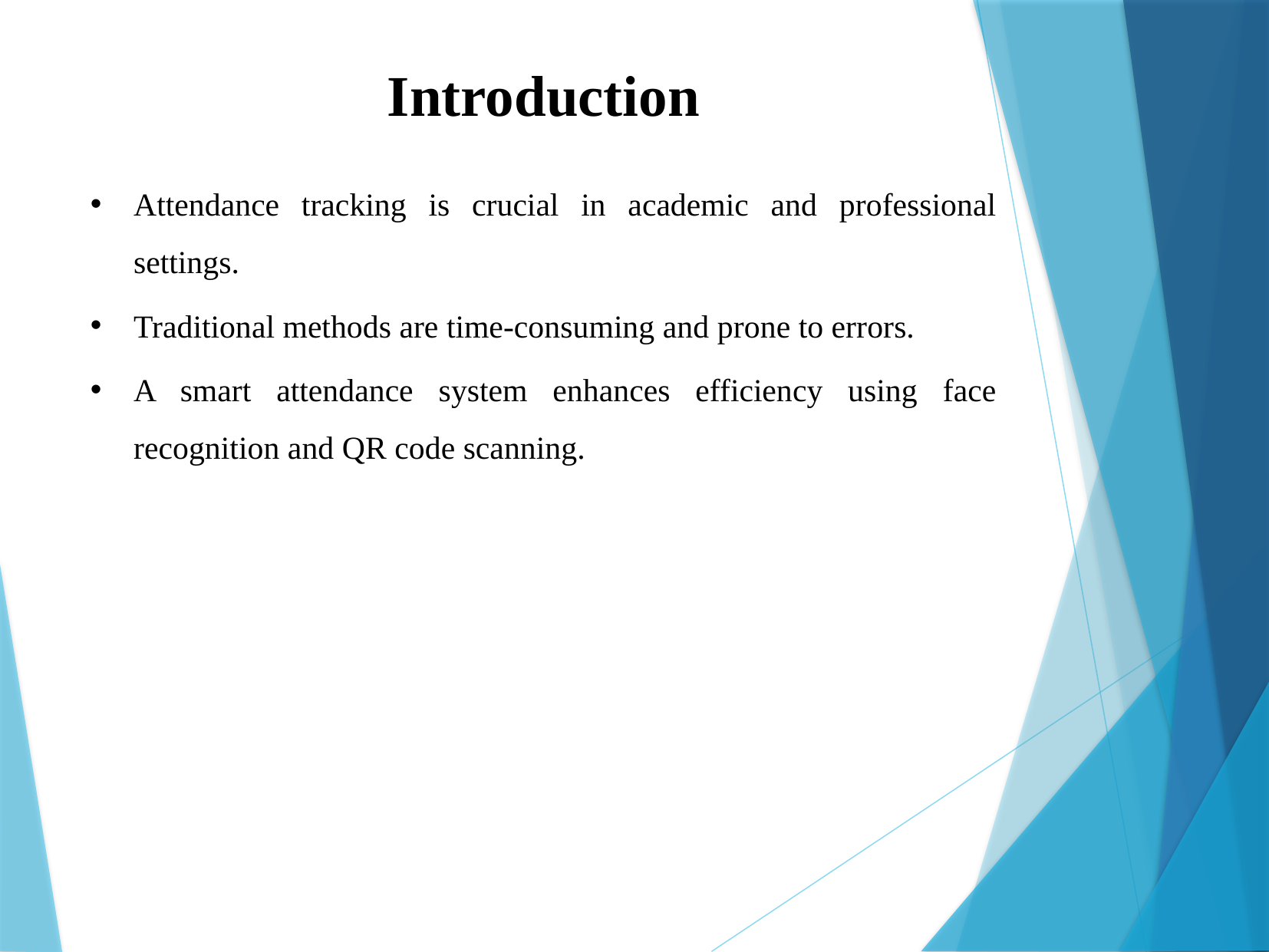

Introduction

Attendance tracking is crucial in academic and professional settings.
Traditional methods are time-consuming and prone to errors.
A smart attendance system enhances efficiency using face recognition and QR code scanning.